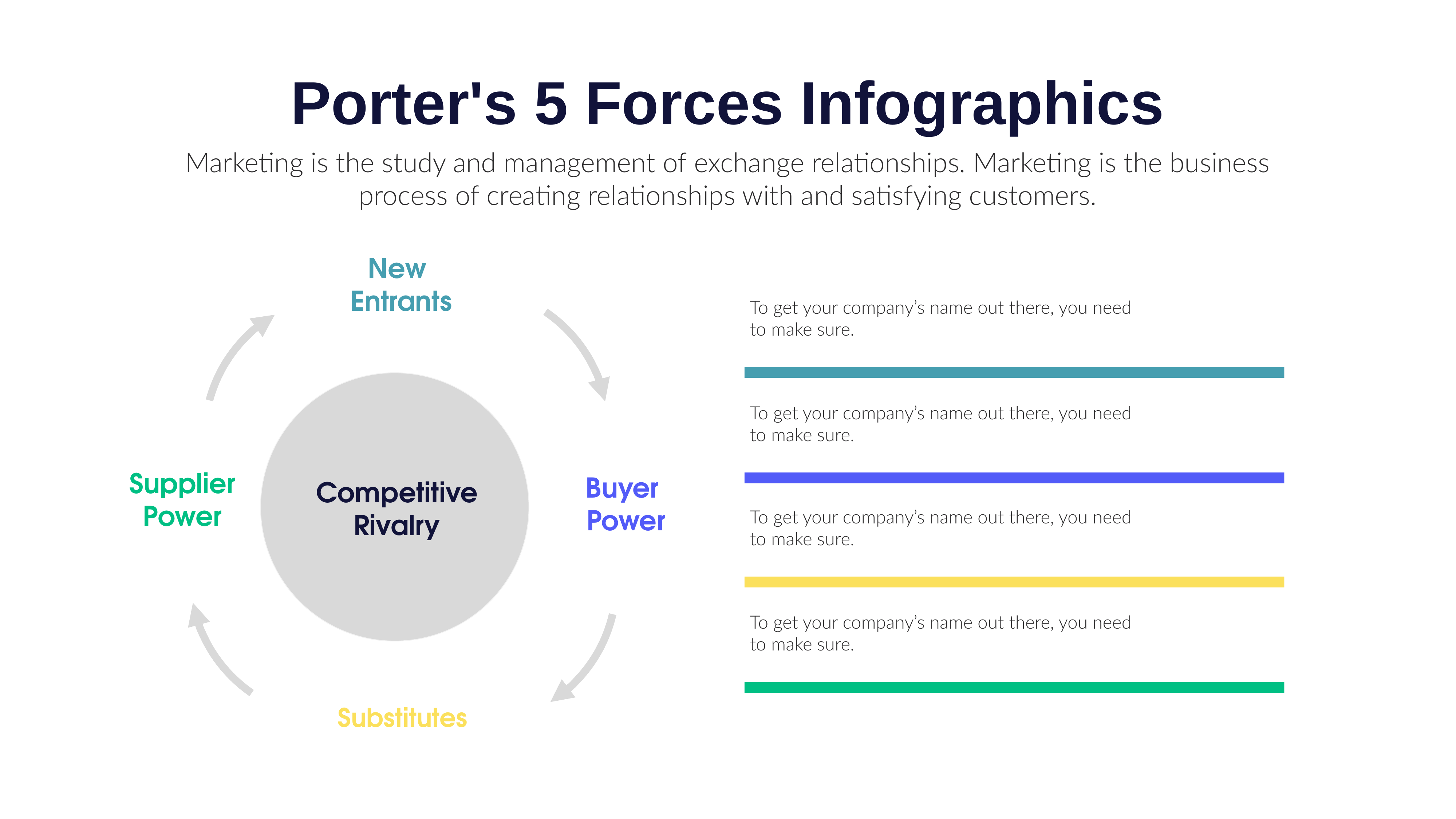

Porter's 5 Forces Infographics
Marketing is the study and management of exchange relationships. Marketing is the business process of creating relationships with and satisfying customers.
New
Entrants

To get your company’s name out there, you need to make sure.

To get your company’s name out there, you need to make sure.
Supplier
Power
Buyer
Power

Competitive
Rivalry
To get your company’s name out there, you need to make sure.

To get your company’s name out there, you need to make sure.

Substitutes